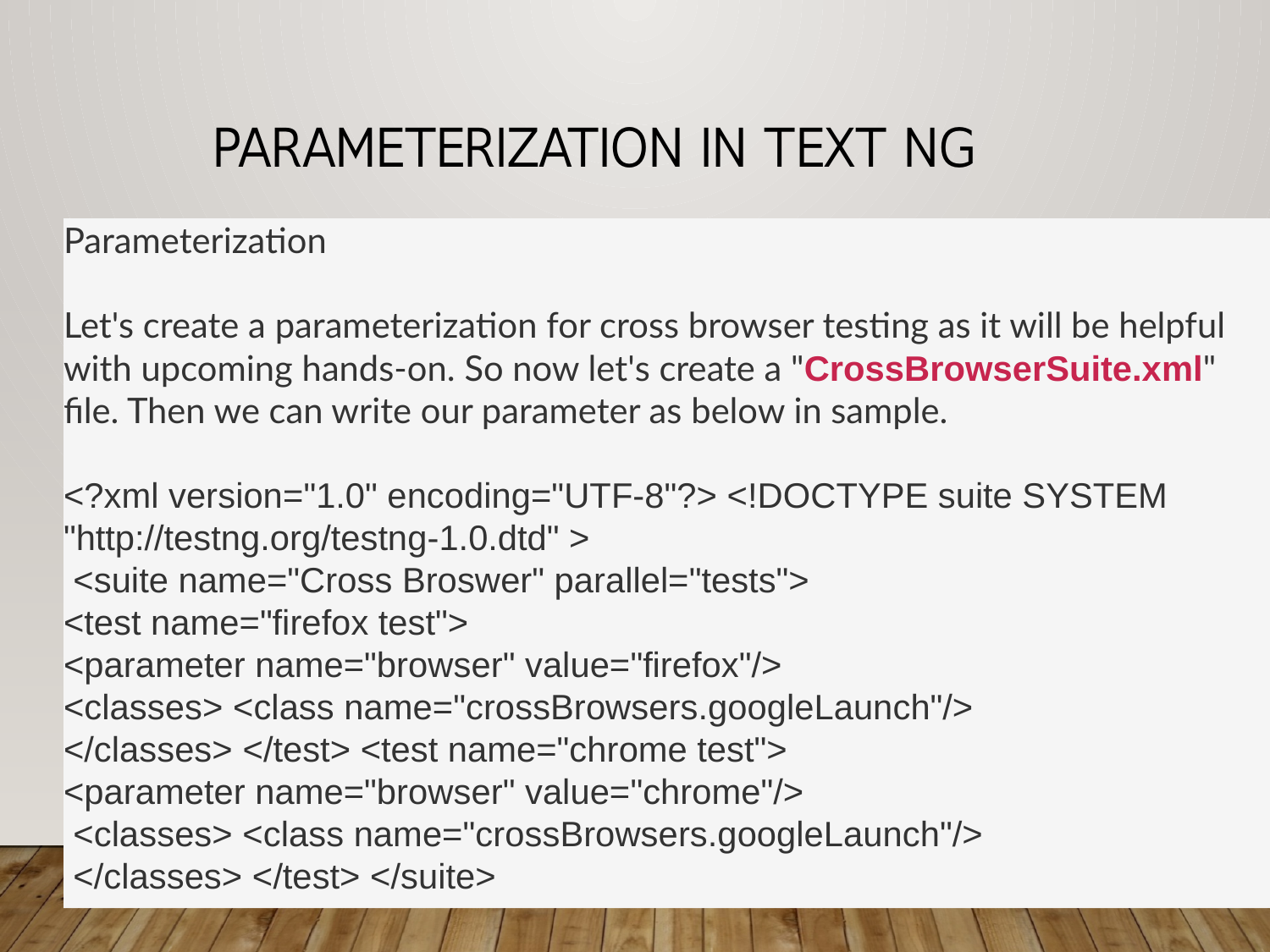

# Parameterization in TEXT NG
Parameterization

Let's create a parameterization for cross browser testing as it will be helpful with upcoming hands-on. So now let's create a "CrossBrowserSuite.xml" file. Then we can write our parameter as below in sample.

<?xml version="1.0" encoding="UTF-8"?> <!DOCTYPE suite SYSTEM "http://testng.org/testng-1.0.dtd" >
 <suite name="Cross Broswer" parallel="tests">
<test name="firefox test">
<parameter name="browser" value="firefox"/>
<classes> <class name="crossBrowsers.googleLaunch"/>
</classes> </test> <test name="chrome test">
<parameter name="browser" value="chrome"/>
 <classes> <class name="crossBrowsers.googleLaunch"/>
 </classes> </test> </suite>